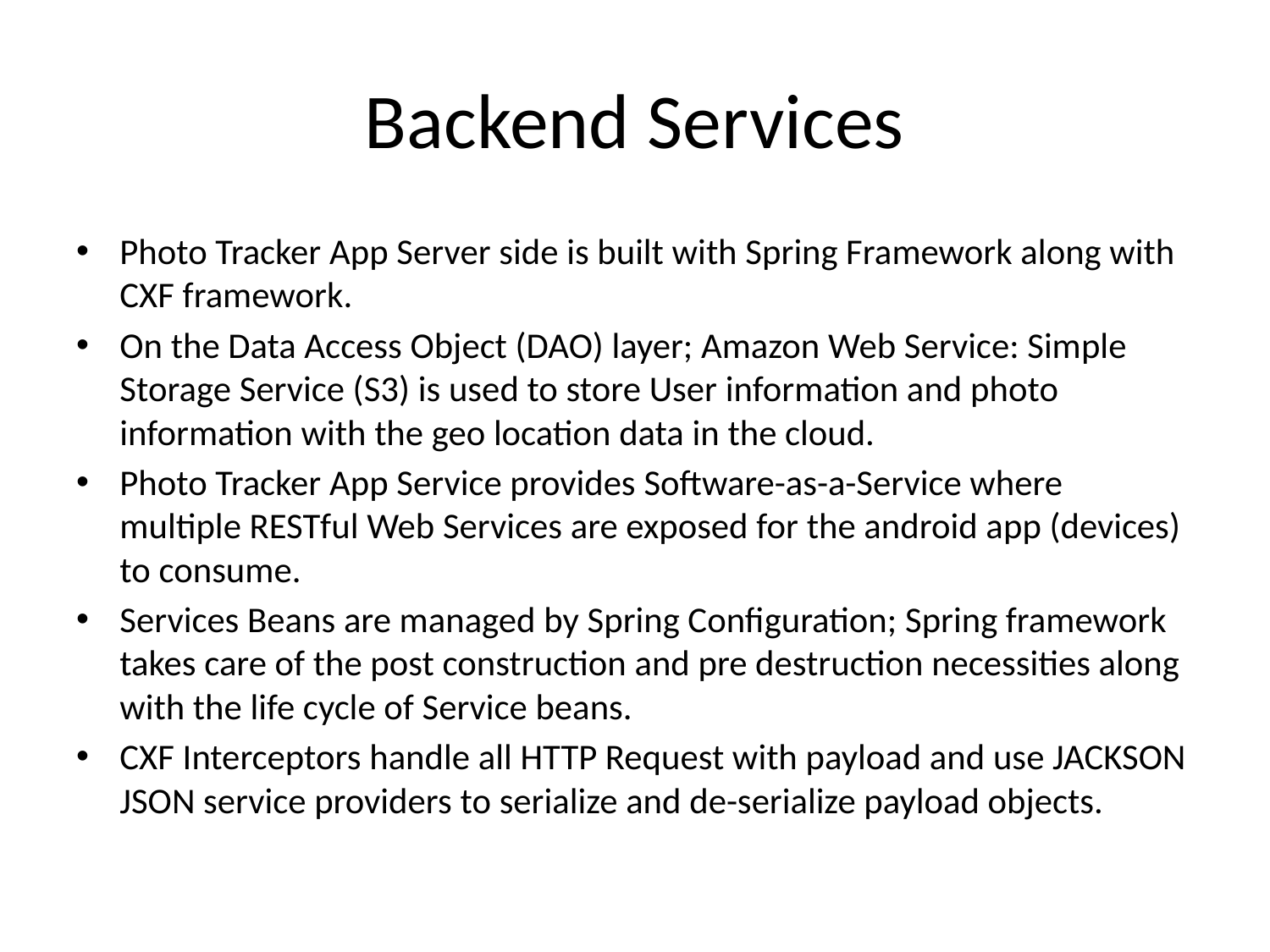

# Backend Services
Photo Tracker App Server side is built with Spring Framework along with CXF framework.
On the Data Access Object (DAO) layer; Amazon Web Service: Simple Storage Service (S3) is used to store User information and photo information with the geo location data in the cloud.
Photo Tracker App Service provides Software-as-a-Service where multiple RESTful Web Services are exposed for the android app (devices) to consume.
Services Beans are managed by Spring Configuration; Spring framework takes care of the post construction and pre destruction necessities along with the life cycle of Service beans.
CXF Interceptors handle all HTTP Request with payload and use JACKSON JSON service providers to serialize and de-serialize payload objects.